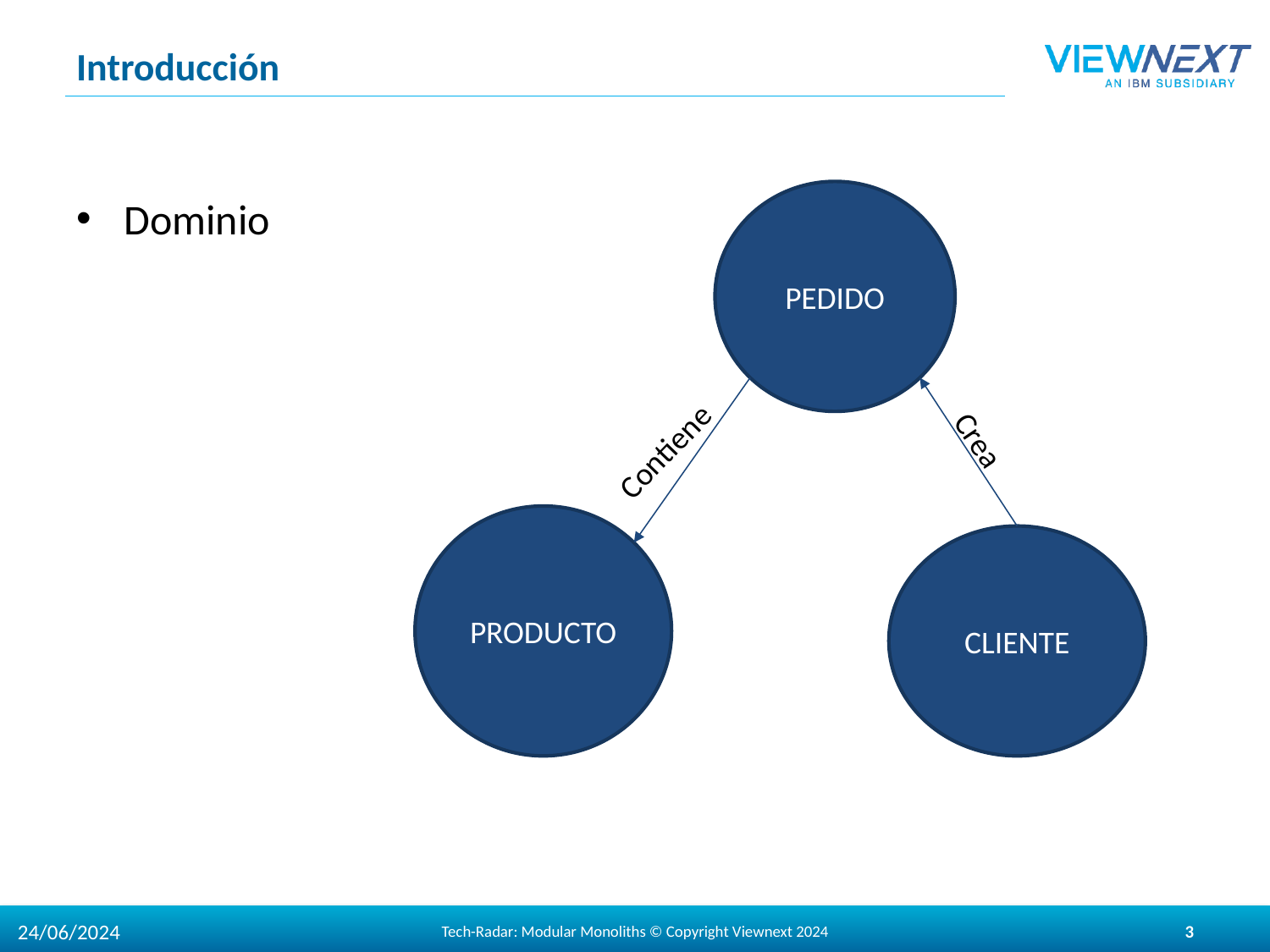

# Introducción
PEDIDO
Dominio
Contiene
Crea
PRODUCTO
CLIENTE
24/06/2024
Tech-Radar: Modular Monoliths © Copyright Viewnext 2024
3